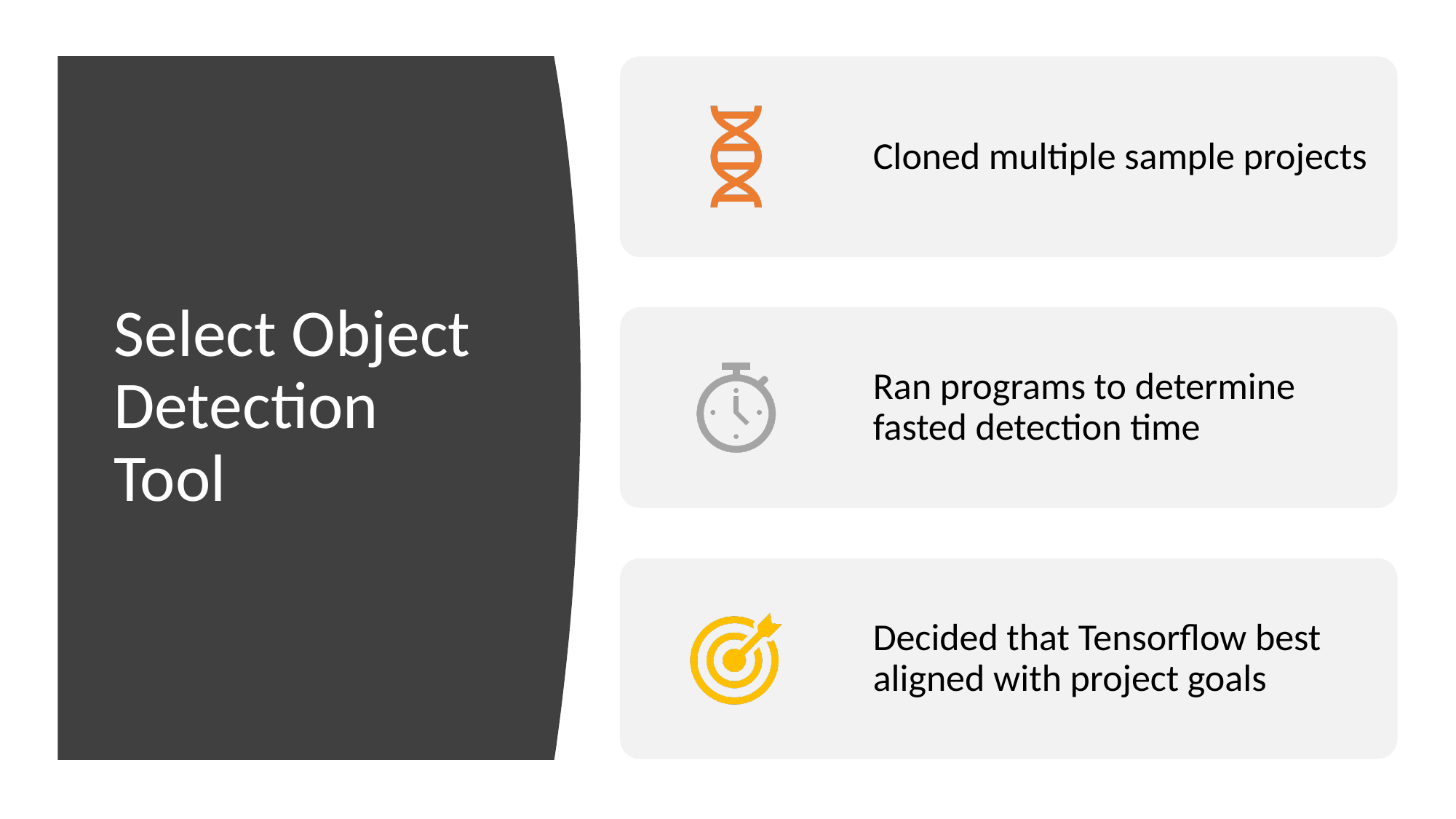

Cloned multiple sample projects
Ran programs to determine fasted detection time
Decided that Tensorflow best aligned with project goals

# Select Object Detection Tool